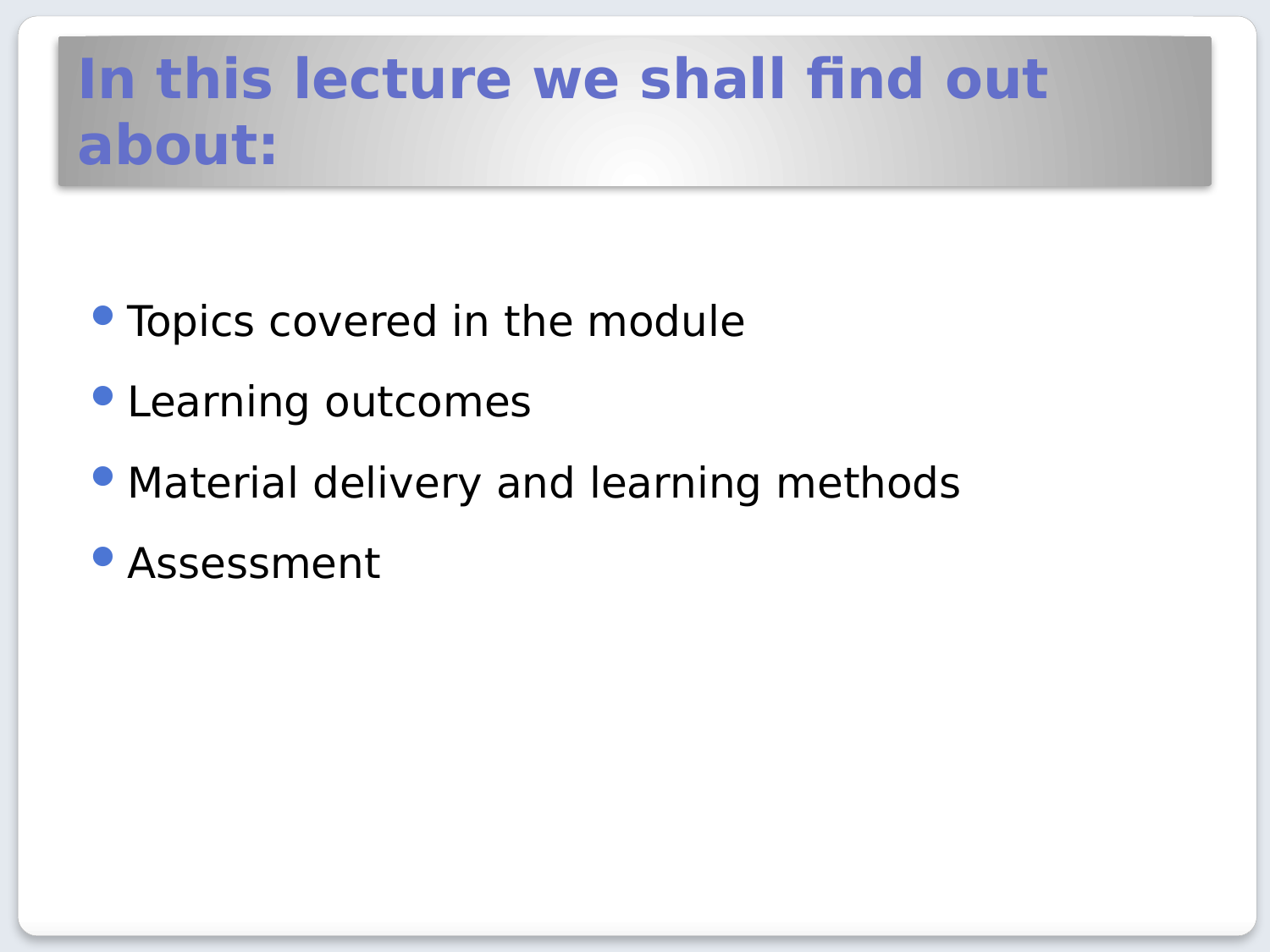

# In this lecture we shall find out about:
Topics covered in the module
Learning outcomes
Material delivery and learning methods
Assessment